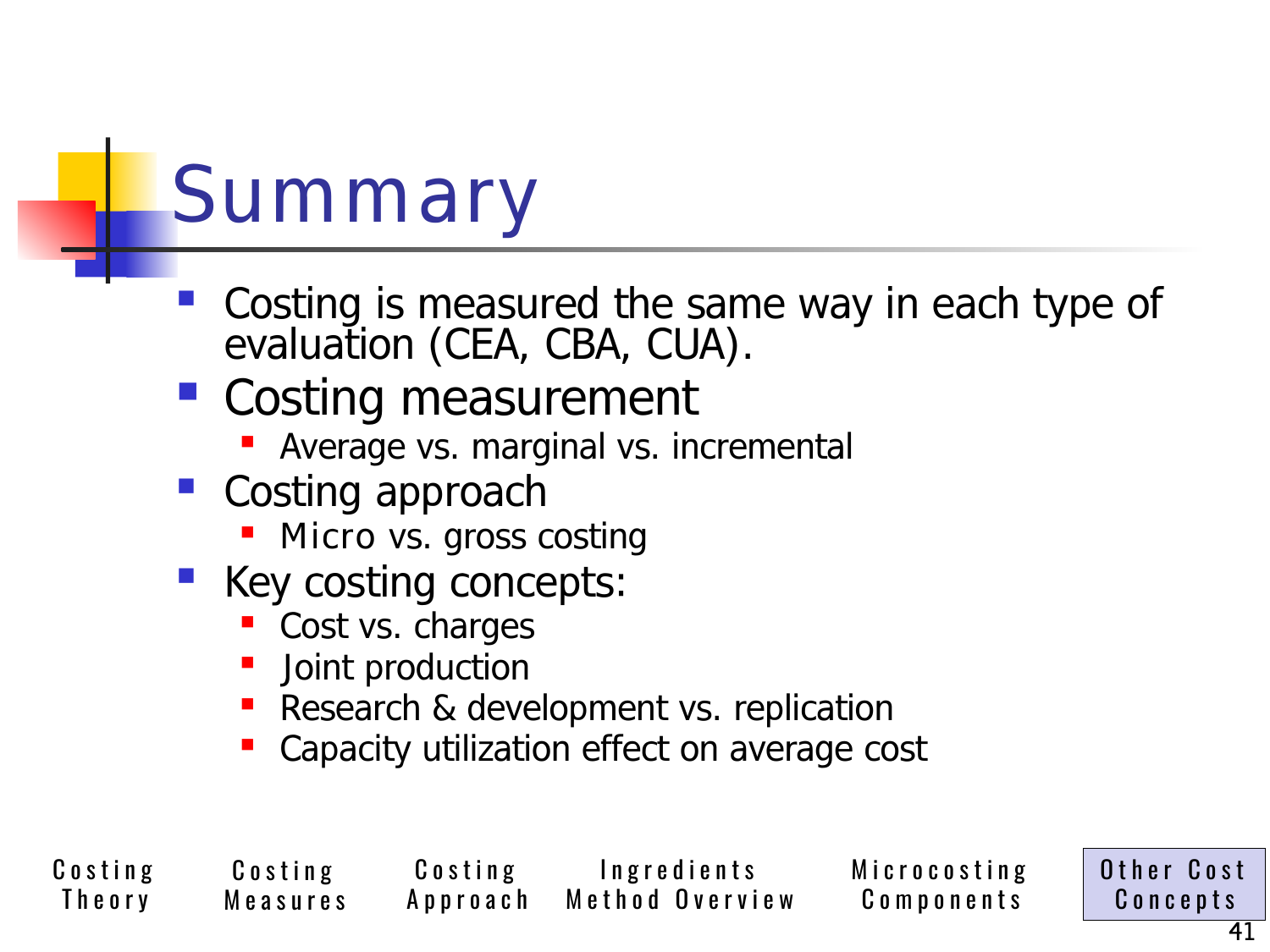

# Summary
Costing is measured the same way in each type of evaluation (CEA, CBA, CUA).
Costing measurement
Average vs. marginal vs. incremental
Costing approach
Micro vs. gross costing
Key costing concepts:
Cost vs. charges
Joint production
Research & development vs. replication
Capacity utilization effect on average cost

Costing Theory
Ingredients Method Overview
Microcosting Components
Other Cost Concepts
Costing Approach
Costing Measures

41